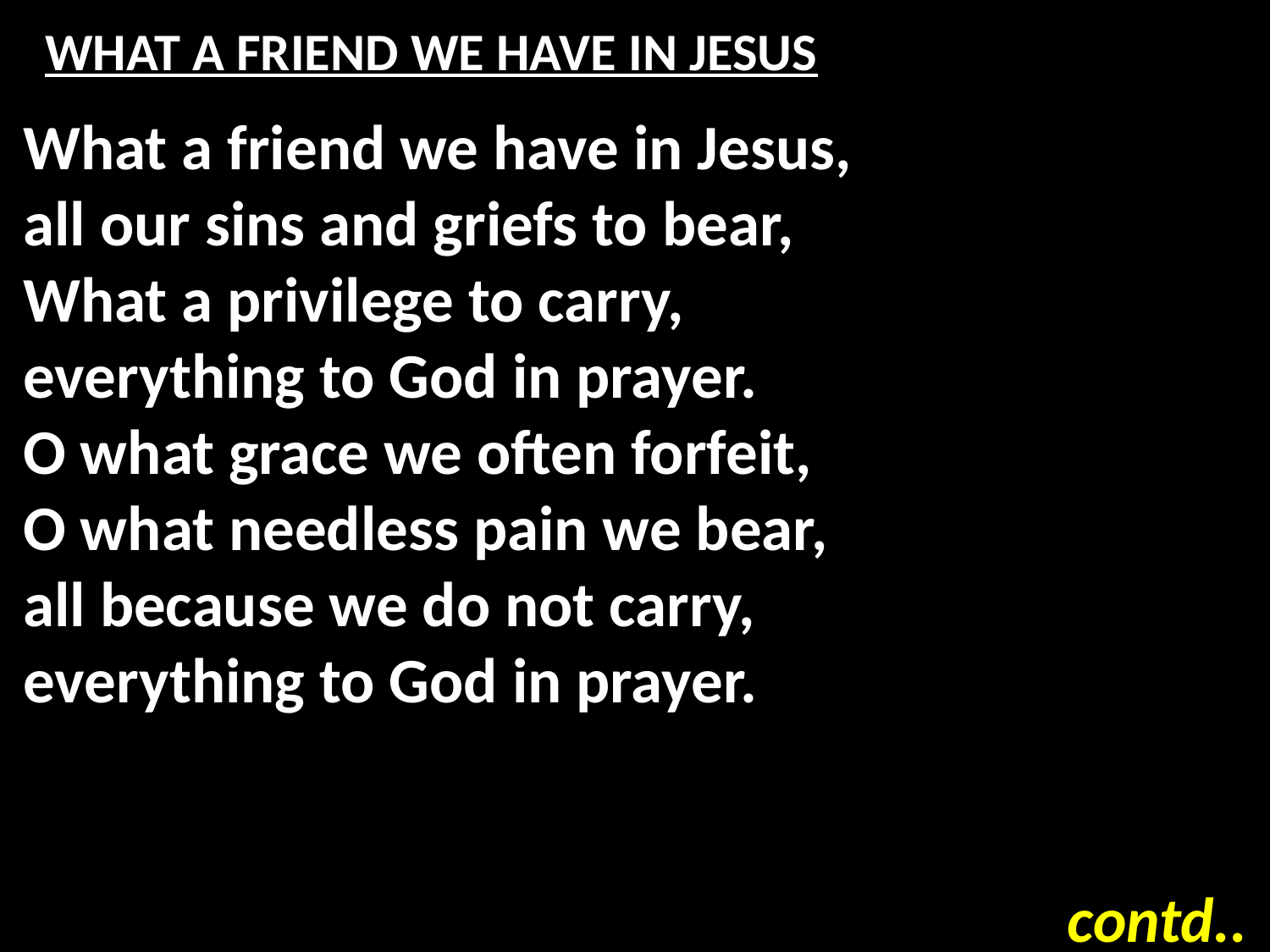

# WHAT A FRIEND WE HAVE IN JESUS
What a friend we have in Jesus,
all our sins and griefs to bear,
What a privilege to carry,
everything to God in prayer.
O what grace we often forfeit,
O what needless pain we bear,
all because we do not carry,
everything to God in prayer.
contd..